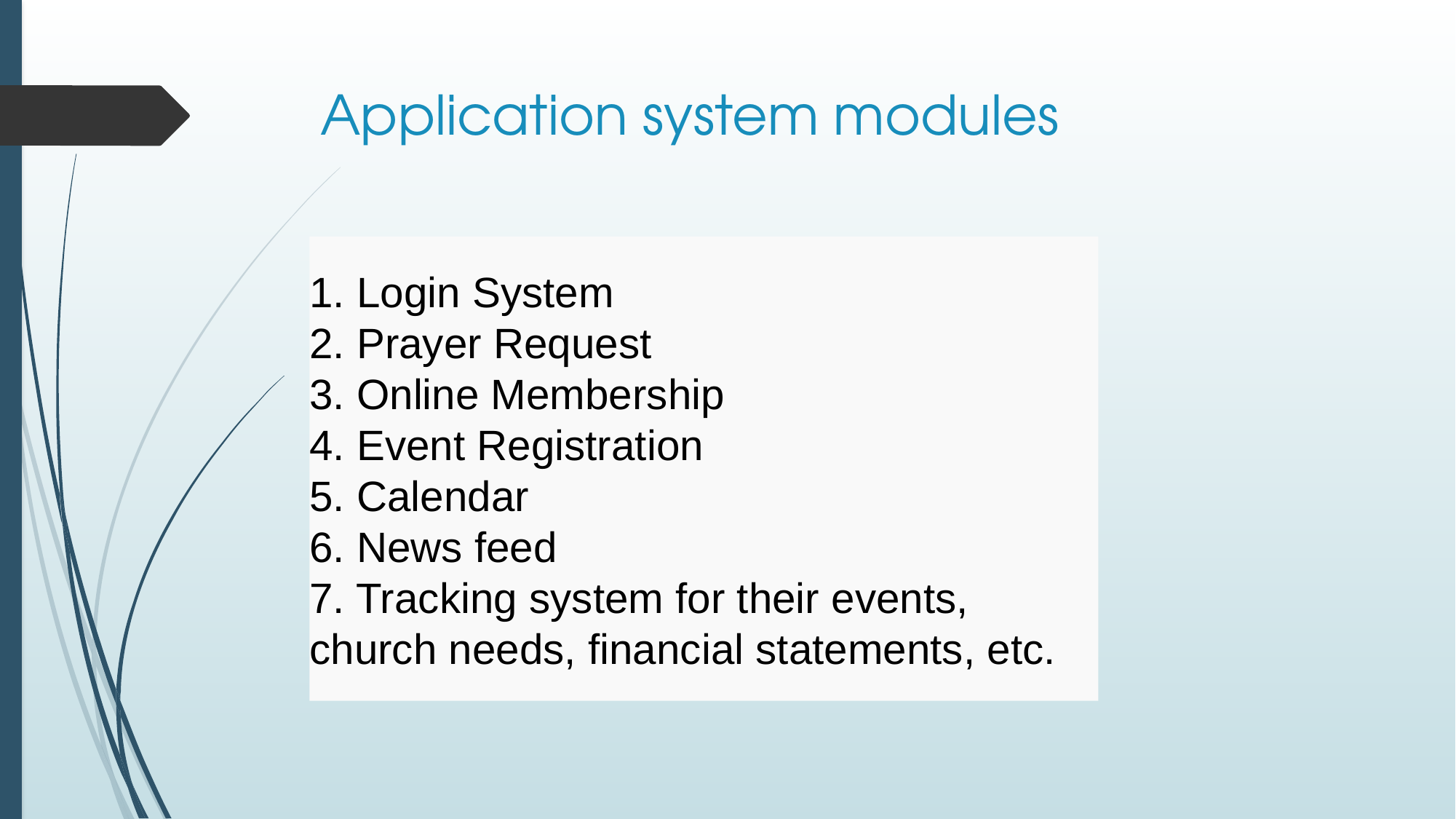

# Application system modules
1. Login System
2. Prayer Request
3. Online Membership
4. Event Registration
5. Calendar
6. News feed
7. Tracking system for their events, church needs, financial statements, etc.